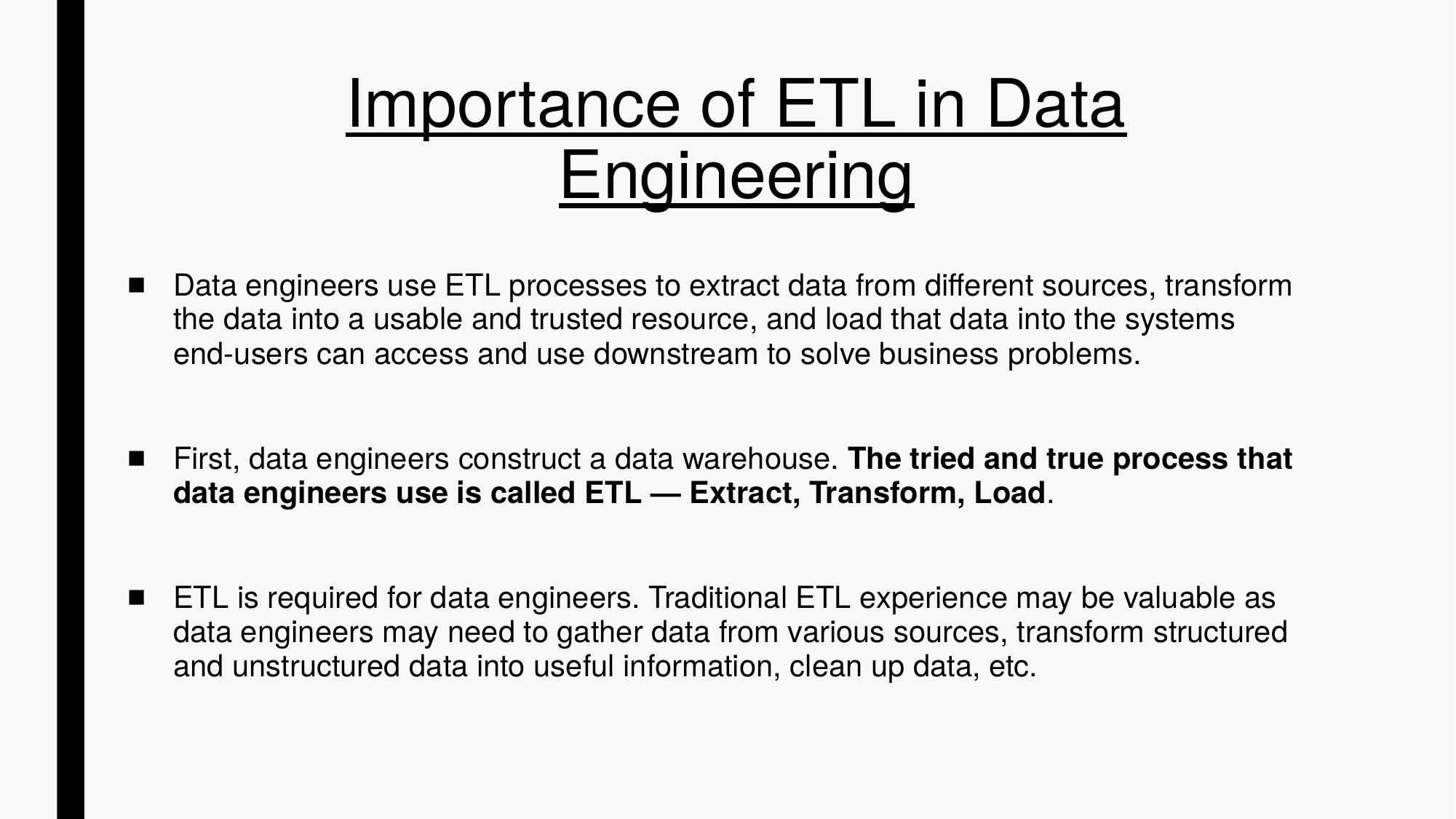

# Importance of ETL in Data Engineering
Data engineers use ETL processes to extract data from different sources, transform the data into a usable and trusted resource, and load that data into the systems end-users can access and use downstream to solve business problems.

First, data engineers construct a data warehouse. The tried and true process that data engineers use is called ETL — Extract, Transform, Load.

ETL is required for data engineers. Traditional ETL experience may be valuable as data engineers may need to gather data from various sources, transform structured and unstructured data into useful information, clean up data, etc.